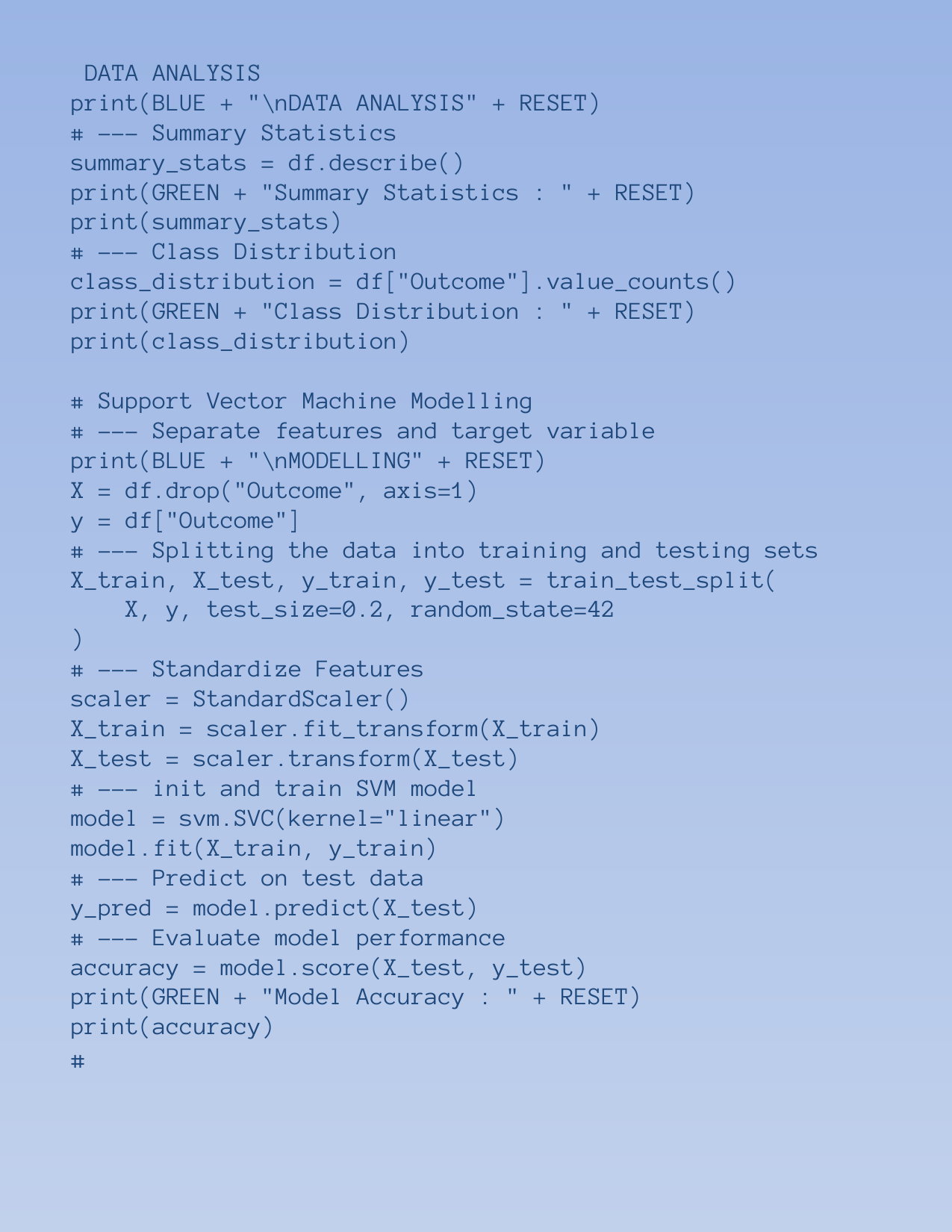

# DATA ANALYSIS print(BLUE + "\nDATA ANALYSIS" + RESET) # --- Summary Statistics summary_stats = df.describe() print(GREEN + "Summary Statistics : " + RESET) print(summary_stats) # --- Class Distribution class_distribution = df["Outcome"].value_counts() print(GREEN + "Class Distribution : " + RESET) print(class_distribution) # Support Vector Machine Modelling # --- Separate features and target variable print(BLUE + "\nMODELLING" + RESET) X = df.drop("Outcome", axis=1) y = df["Outcome"] # --- Splitting the data into training and testing sets X_train, X_test, y_train, y_test = train_test_split( X, y, test_size=0.2, random_state=42 ) # --- Standardize Features scaler = StandardScaler() X_train = scaler.fit_transform(X_train) X_test = scaler.transform(X_test) # --- init and train SVM model model = svm.SVC(kernel="linear") model.fit(X_train, y_train) # --- Predict on test data y_pred = model.predict(X_test) # --- Evaluate model performance accuracy = model.score(X_test, y_test) print(GREEN + "Model Accuracy : " + RESET) print(accuracy) #